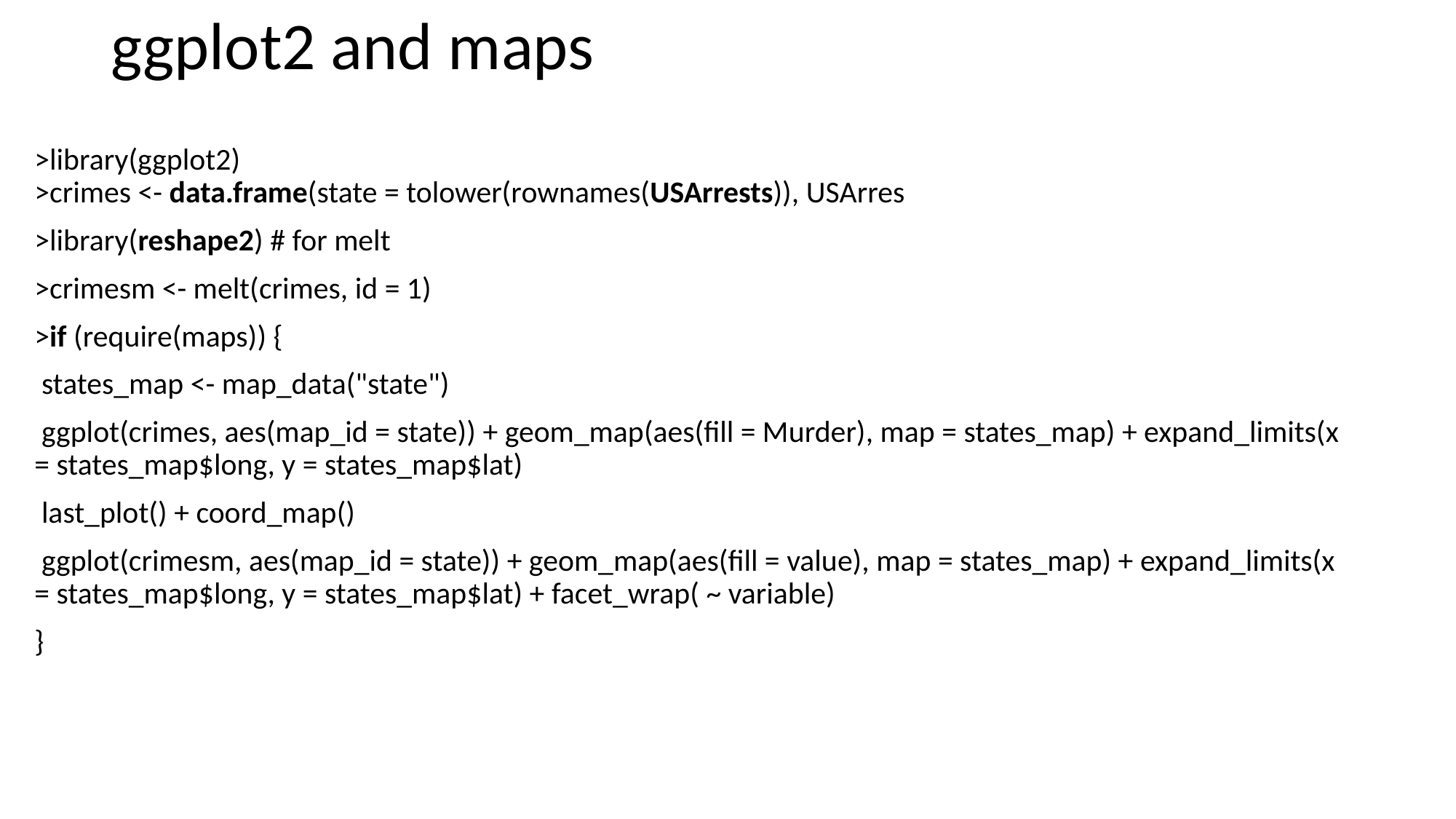

# ggplot2 and maps
>library(ggplot2) 
>crimes <- data.frame(state = tolower(rownames(USArrests)), USArres
>library(reshape2) # for melt
>crimesm <- melt(crimes, id = 1)
>if (require(maps)) {
 states_map <- map_data("state")
 ggplot(crimes, aes(map_id = state)) + geom_map(aes(fill = Murder), map = states_map) + expand_limits(x = states_map$long, y = states_map$lat)
 last_plot() + coord_map()
 ggplot(crimesm, aes(map_id = state)) + geom_map(aes(fill = value), map = states_map) + expand_limits(x = states_map$long, y = states_map$lat) + facet_wrap( ~ variable)
}